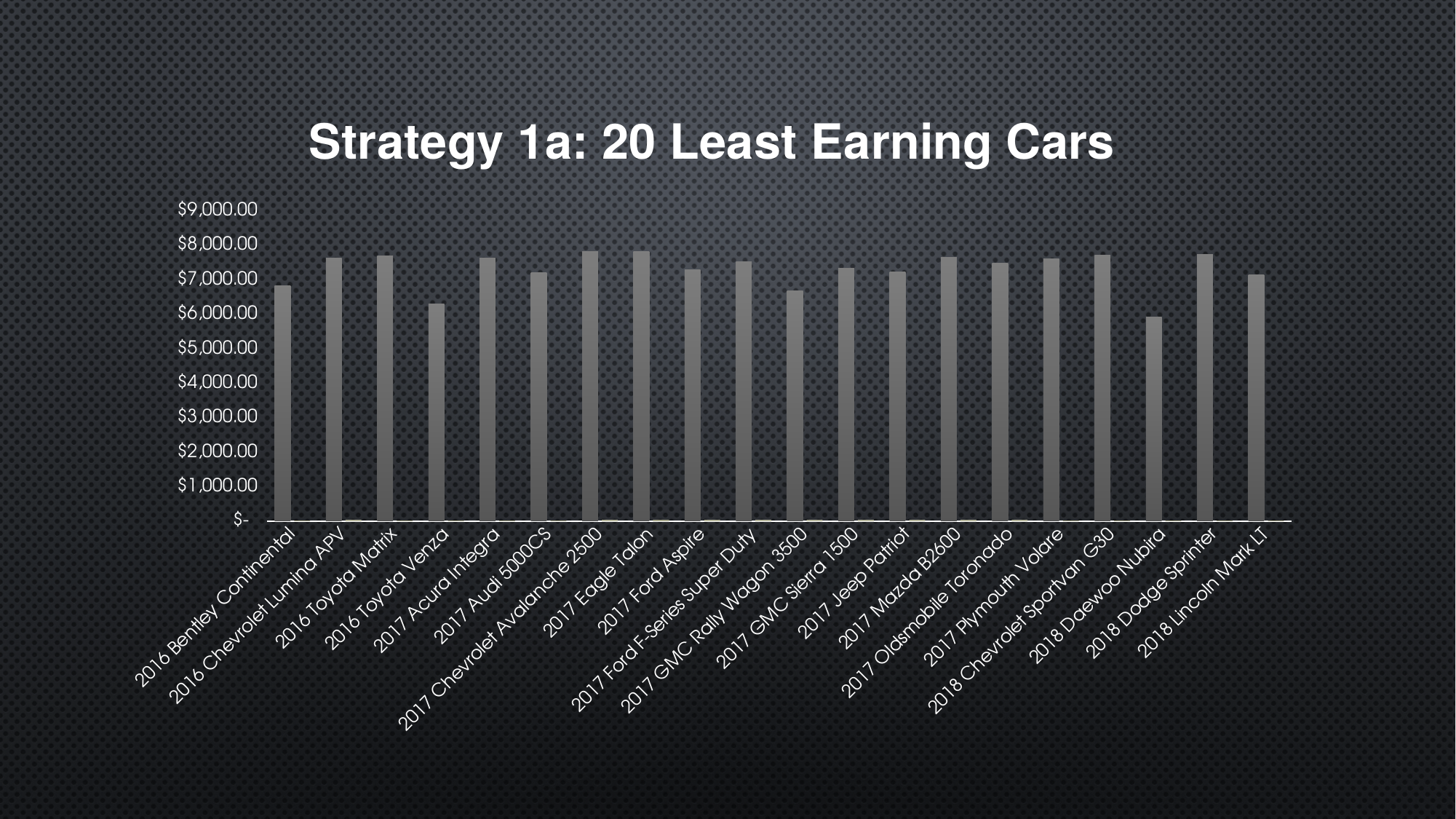

### Chart: Strategy 1a: 20 Least Earning Cars

| Category | Sum of total_price_paid | Count of car |
|---|---|---|
| 2016 Bentley Continental | 6822.0 | 14.0 |
| 2016 Chevrolet Lumina APV | 7630.0 | 16.0 |
| 2016 Toyota Matrix | 7686.0 | 13.0 |
| 2016 Toyota Venza | 6303.0 | 14.0 |
| 2017 Acura Integra | 7634.0 | 14.0 |
| 2017 Audi 5000CS | 7206.0 | 13.0 |
| 2017 Chevrolet Avalanche 2500 | 7818.0 | 17.0 |
| 2017 Eagle Talon | 7814.0 | 20.0 |
| 2017 Ford Aspire | 7300.0 | 18.0 |
| 2017 Ford F-Series Super Duty | 7515.0 | 19.0 |
| 2017 GMC Rally Wagon 3500 | 6682.0 | 15.0 |
| 2017 GMC Sierra 1500 | 7334.0 | 15.0 |
| 2017 Jeep Patriot | 7232.0 | 16.0 |
| 2017 Mazda B2600 | 7641.0 | 15.0 |
| 2017 Oldsmobile Toronado | 7491.0 | 17.0 |
| 2017 Plymouth Volare | 7608.0 | 13.0 |
| 2018 Chevrolet Sportvan G30 | 7720.0 | 14.0 |
| 2018 Daewoo Nubira | 5921.0 | 11.0 |
| 2018 Dodge Sprinter | 7731.0 | 11.0 |
| 2018 Lincoln Mark LT | 7151.0 | 13.0 |